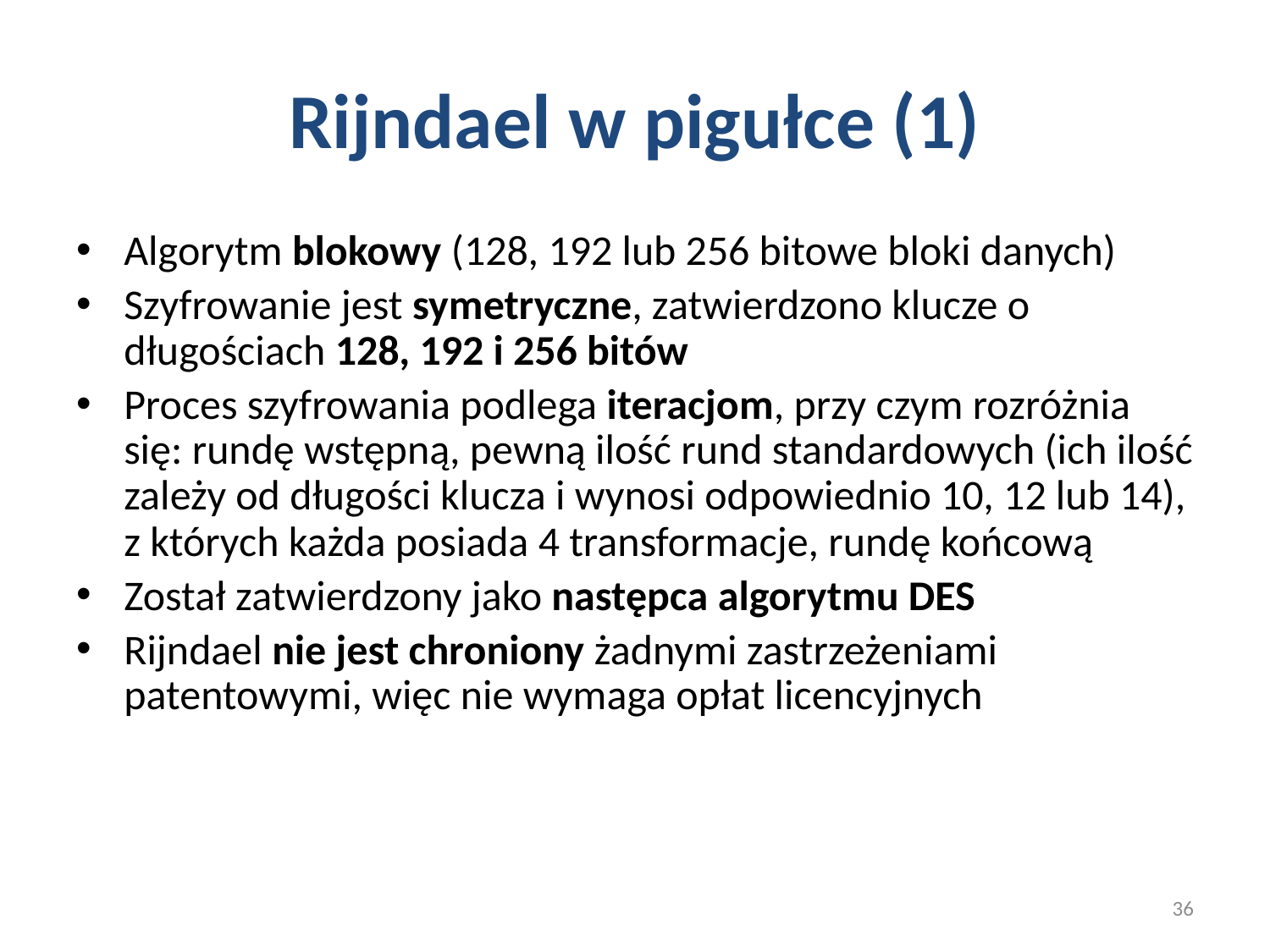

# Rijndael w pigułce (1)
Algorytm blokowy (128, 192 lub 256 bitowe bloki danych)
Szyfrowanie jest symetryczne, zatwierdzono klucze o długościach 128, 192 i 256 bitów
Proces szyfrowania podlega iteracjom, przy czym rozróżnia się: rundę wstępną, pewną ilość rund standardowych (ich ilość zależy od długości klucza i wynosi odpowiednio 10, 12 lub 14), z których każda posiada 4 transformacje, rundę końcową
Został zatwierdzony jako następca algorytmu DES
Rijndael nie jest chroniony żadnymi zastrzeżeniami patentowymi, więc nie wymaga opłat licencyjnych
36